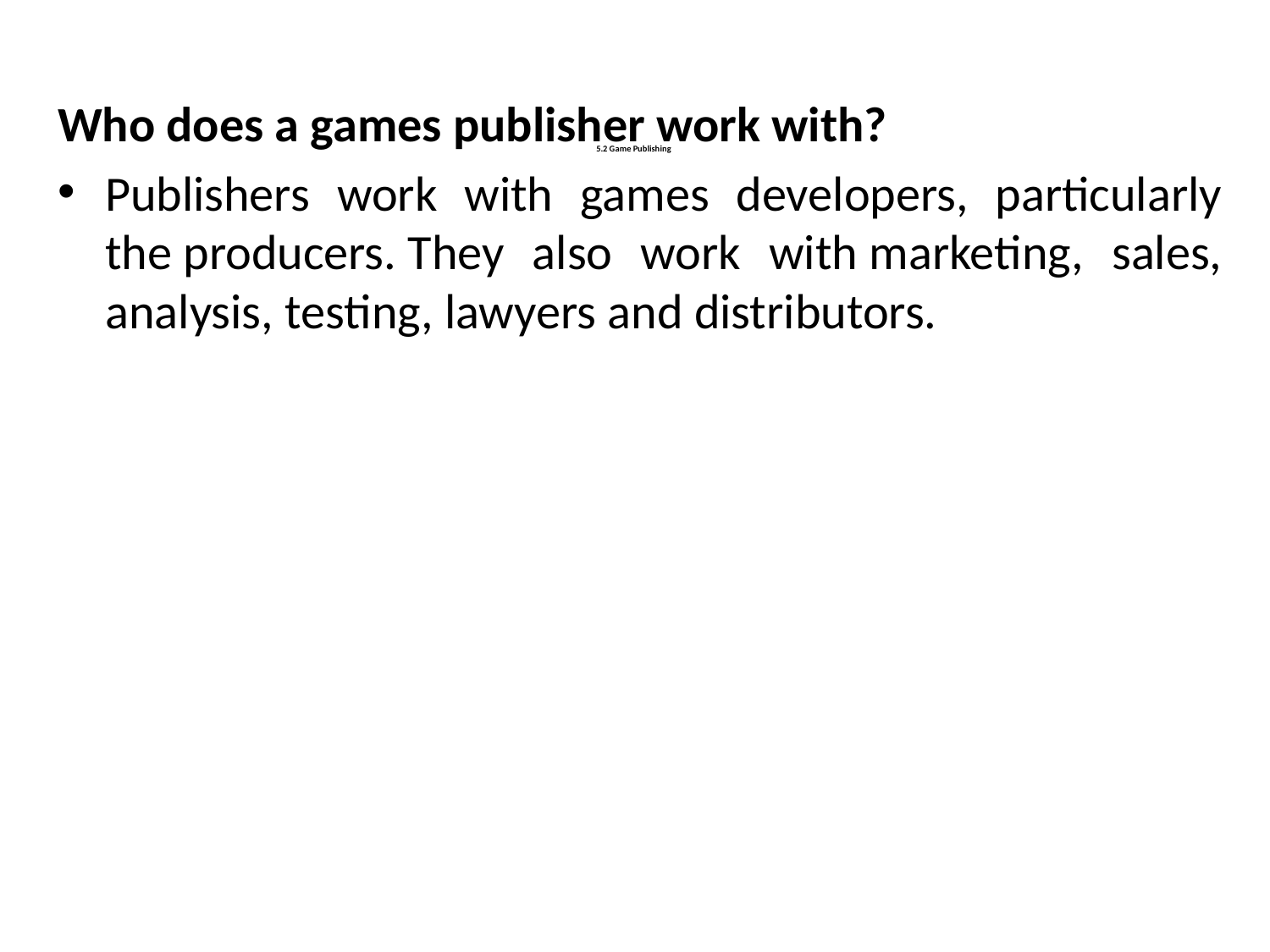

Who does a games publisher work with?
Publishers work with games developers, particularly the producers. They also work with marketing, sales, analysis, testing, lawyers and distributors.

# 5.2 Game Publishing